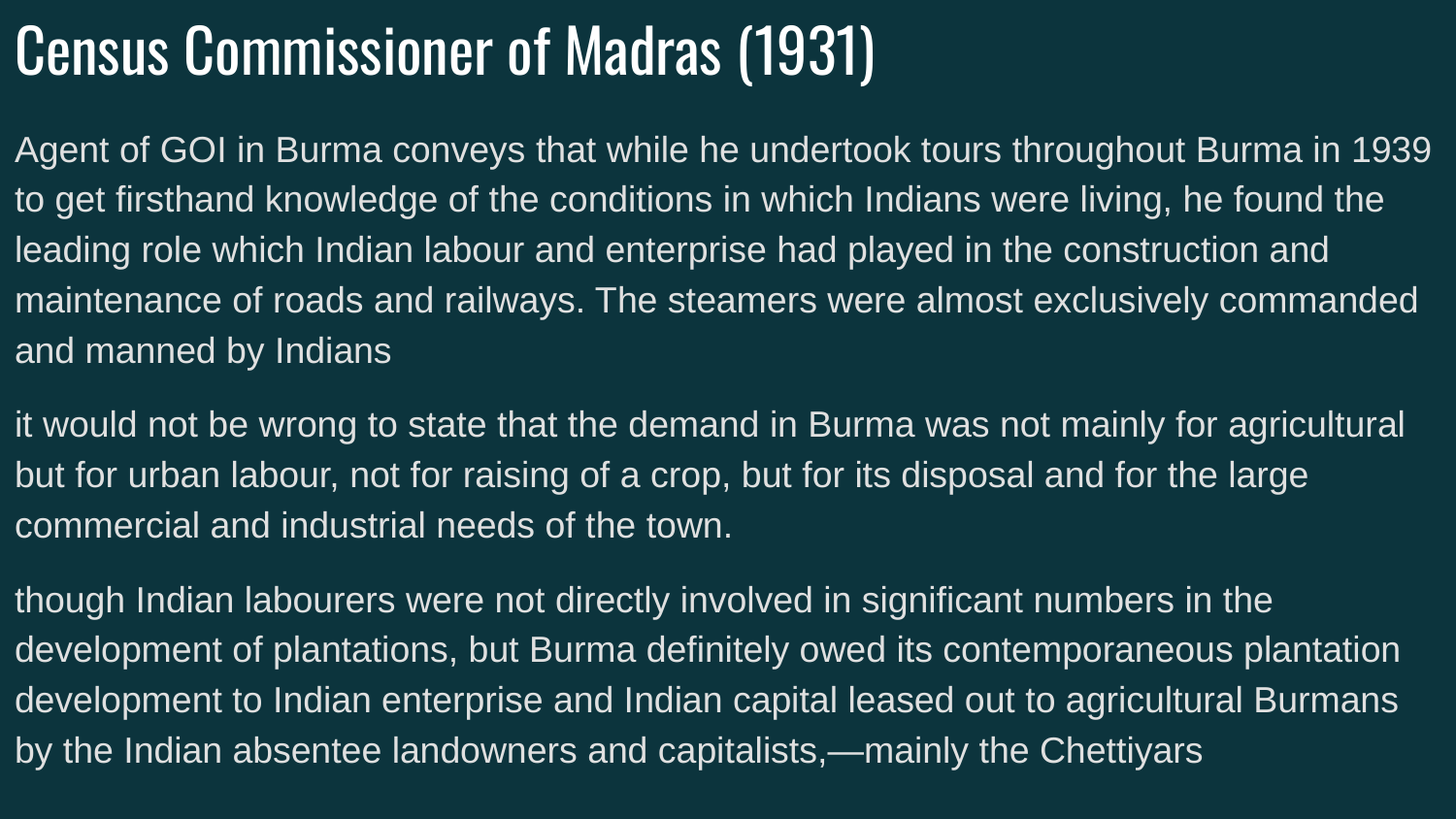

# Census Commissioner of Madras (1931)

Agent of GOI in Burma conveys that while he undertook tours throughout Burma in 1939 to get firsthand knowledge of the conditions in which Indians were living, he found the leading role which Indian labour and enterprise had played in the construction and maintenance of roads and railways. The steamers were almost exclusively commanded and manned by Indians
it would not be wrong to state that the demand in Burma was not mainly for agricultural but for urban labour, not for raising of a crop, but for its disposal and for the large commercial and industrial needs of the town.
though Indian labourers were not directly involved in significant numbers in the development of plantations, but Burma definitely owed its contemporaneous plantation development to Indian enterprise and Indian capital leased out to agricultural Burmans by the Indian absentee landowners and capitalists,—mainly the Chettiyars